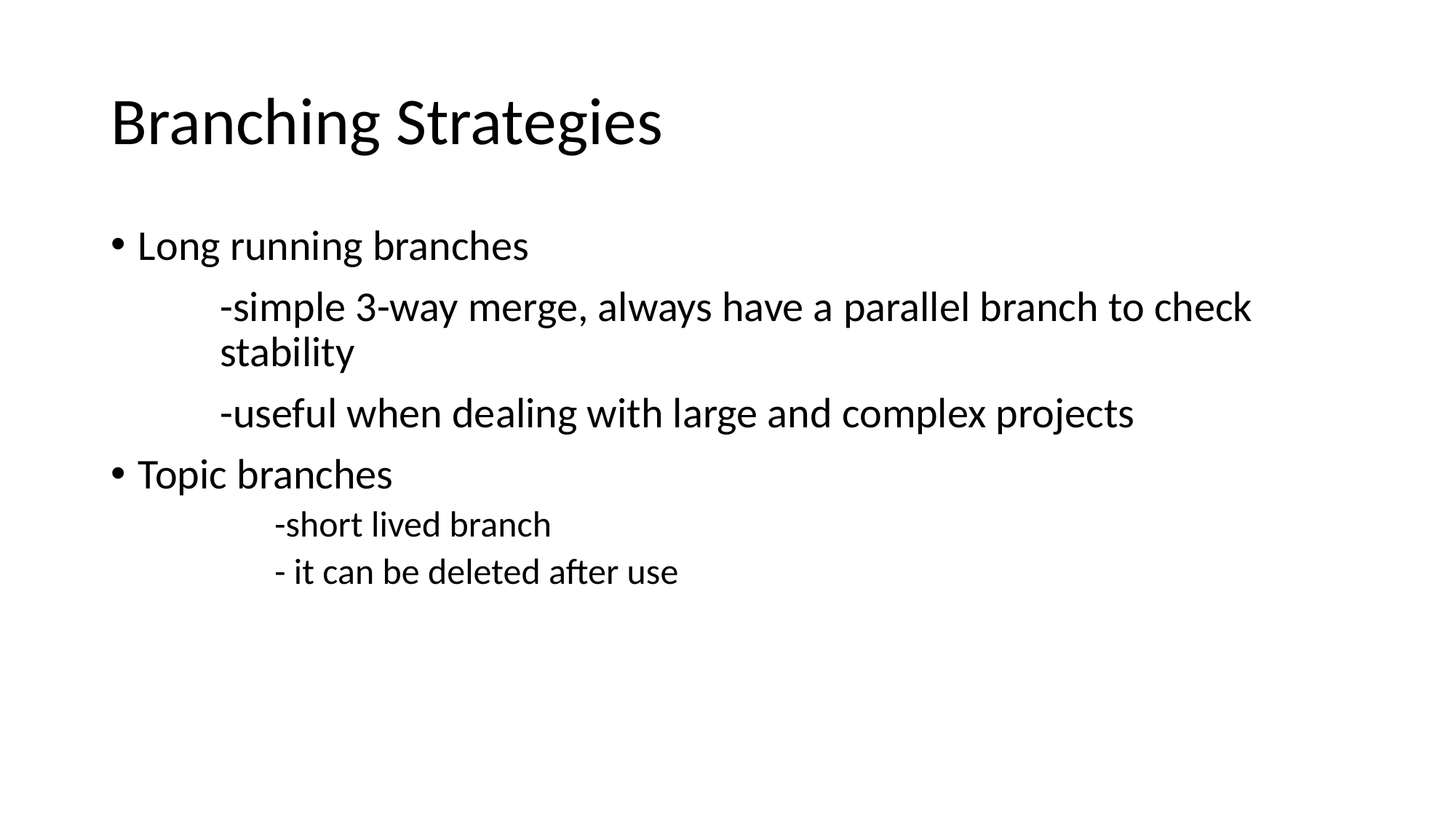

# Branching Strategies
Long running branches
	-simple 3-way merge, always have a parallel branch to check 		stability
	-useful when dealing with large and complex projects
Topic branches
	-short lived branch
	- it can be deleted after use